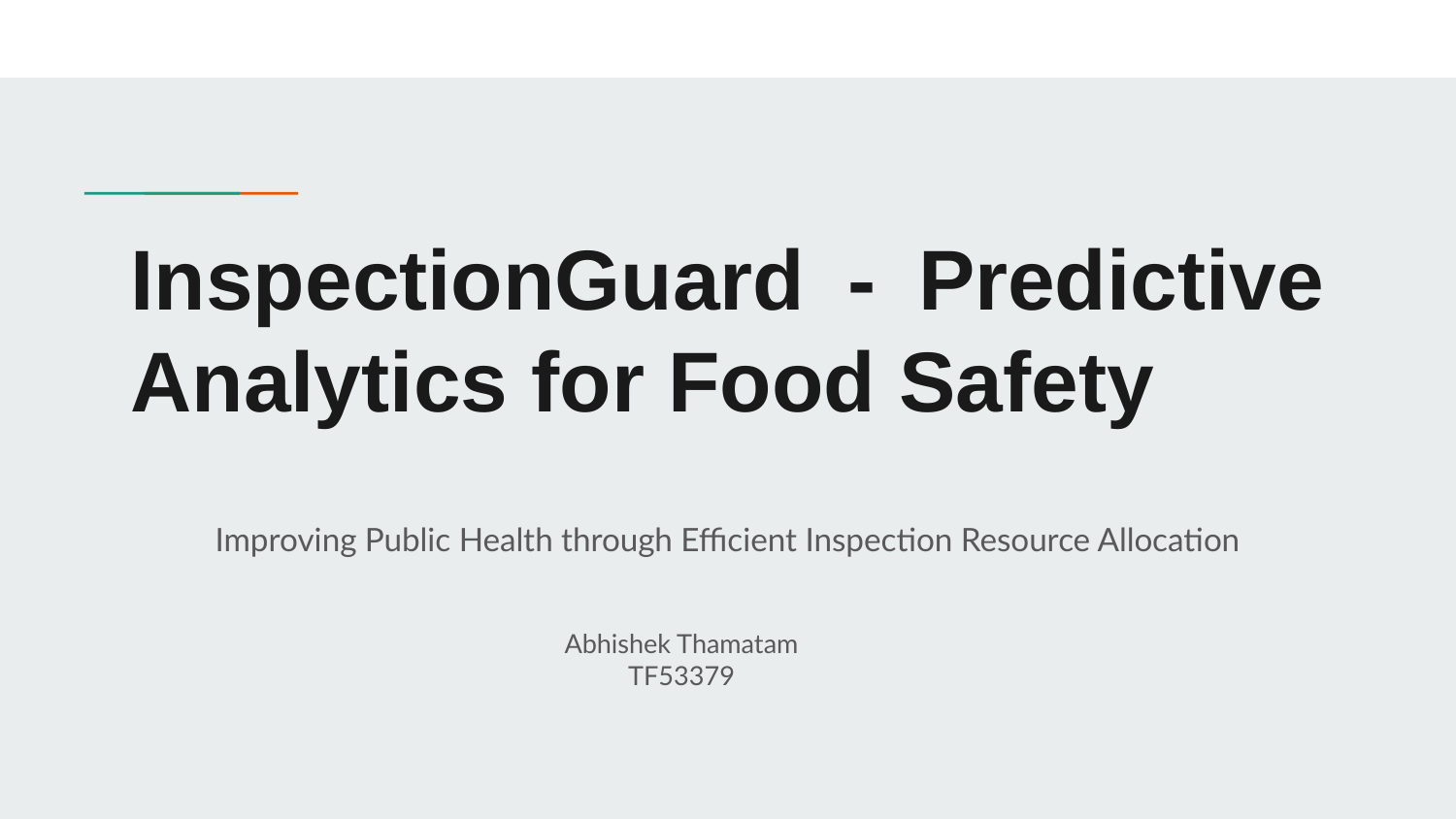

# InspectionGuard - Predictive Analytics for Food Safety
Improving Public Health through Efficient Inspection Resource Allocation
Abhishek Thamatam
TF53379